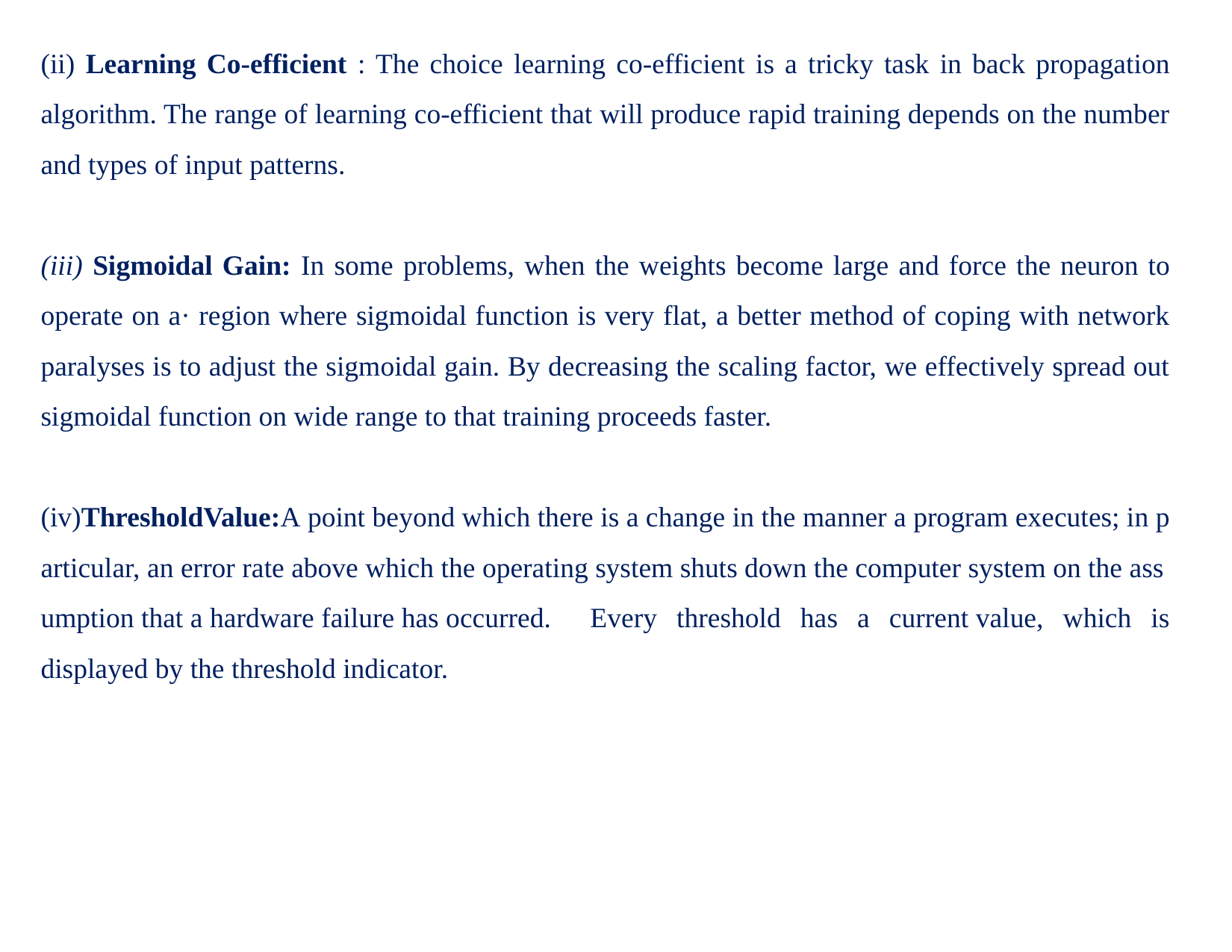

(ii) Learning Co-efficient : The choice learning co-efficient is a tricky task in back propagation algorithm. The range of learning co-efficient that will produce rapid training depends on the number and types of input patterns.

(iii) Sigmoidal Gain: In some problems, when the weights become large and force the neuron to operate on a· region where sigmoidal function is very flat, a better method of coping with network paralyses is to adjust the sigmoidal gain. By decreasing the scaling factor, we effectively spread out sigmoidal function on wide range to that training proceeds faster.

(iv)ThresholdValue:A point beyond which there is a change in the manner a program executes; in particular, an error rate above which the operating system shuts down the computer system on the assumption that a hardware failure has occurred.  Every threshold has a current value, which is displayed by the threshold indicator.